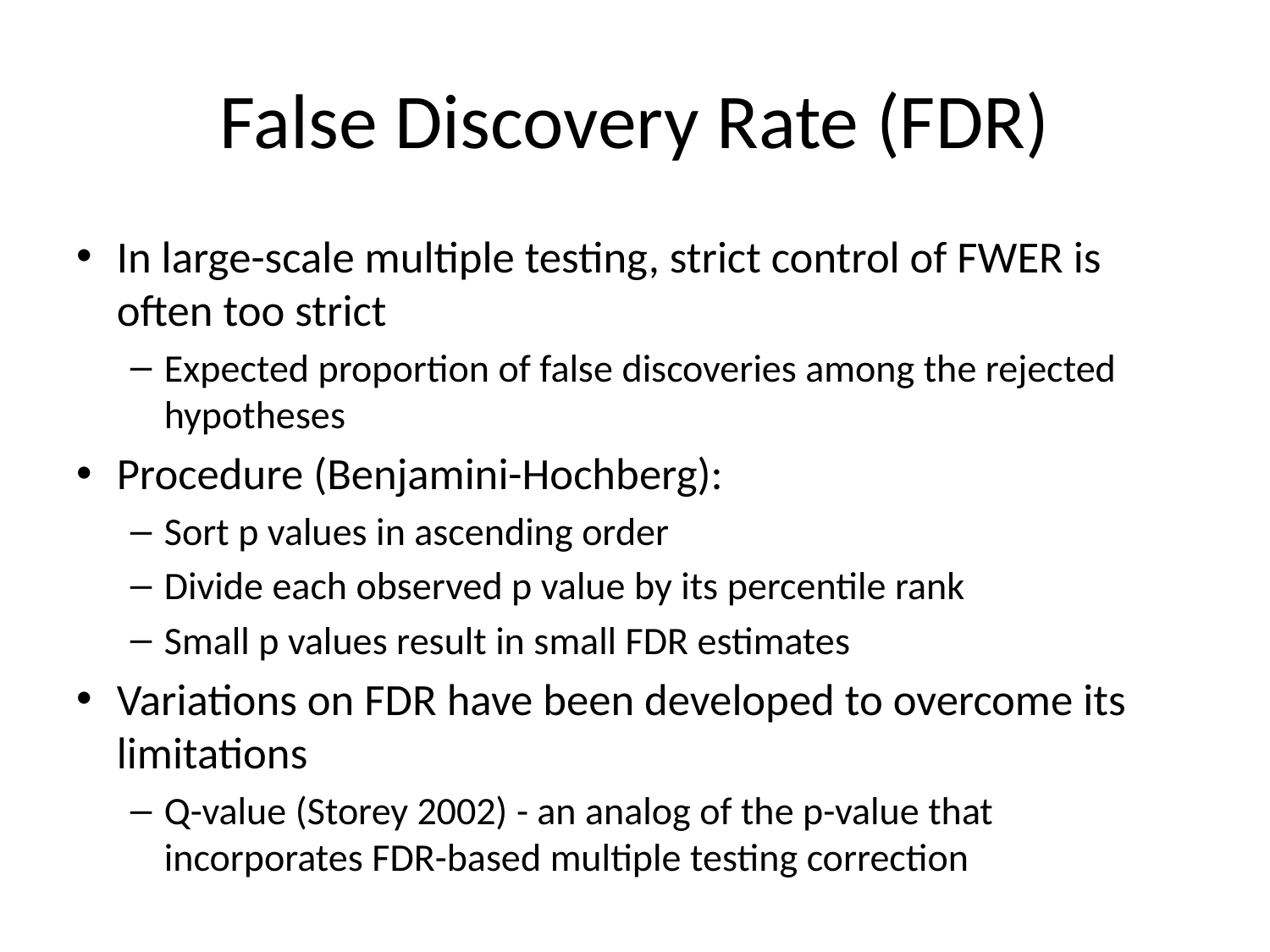

# False Discovery Rate (FDR)
In large-scale multiple testing, strict control of FWER is often too strict
Expected proportion of false discoveries among the rejected hypotheses
Procedure (Benjamini-Hochberg):
Sort p values in ascending order
Divide each observed p value by its percentile rank
Small p values result in small FDR estimates
Variations on FDR have been developed to overcome its limitations
Q-value (Storey 2002) - an analog of the p-value that incorporates FDR-based multiple testing correction